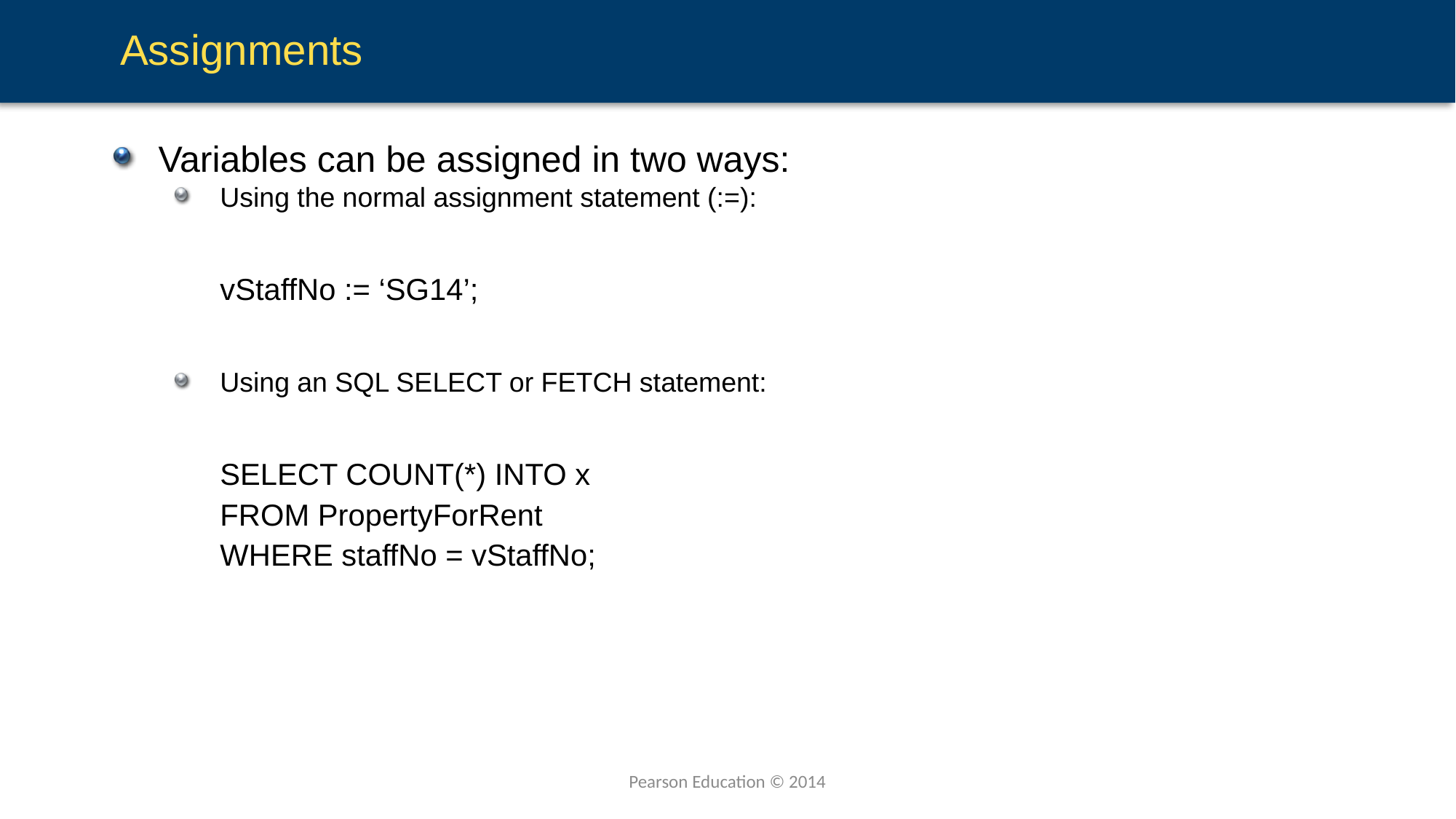

# Assignments
Variables can be assigned in two ways:
Using the normal assignment statement (:=):

vStaffNo := ‘SG14’;

Using an SQL SELECT or FETCH statement:

SELECT COUNT(*) INTO x
FROM PropertyForRent
WHERE staffNo = vStaffNo;
Pearson Education © 2014